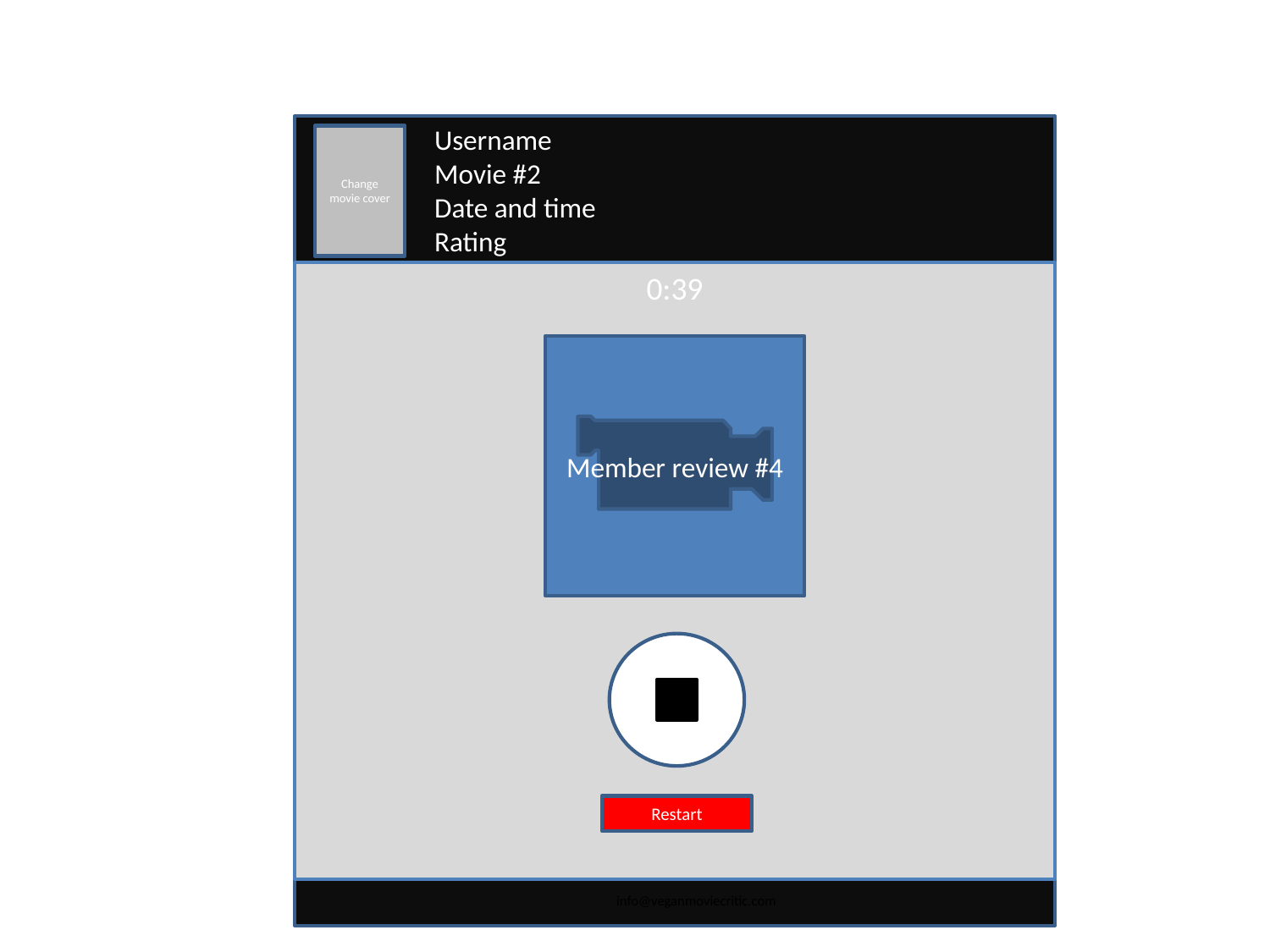

Username
	Movie #2
	Date and time
	Rating

Change movie cover
0:39
Member review #4

Restart
info@veganmoviecritic.com